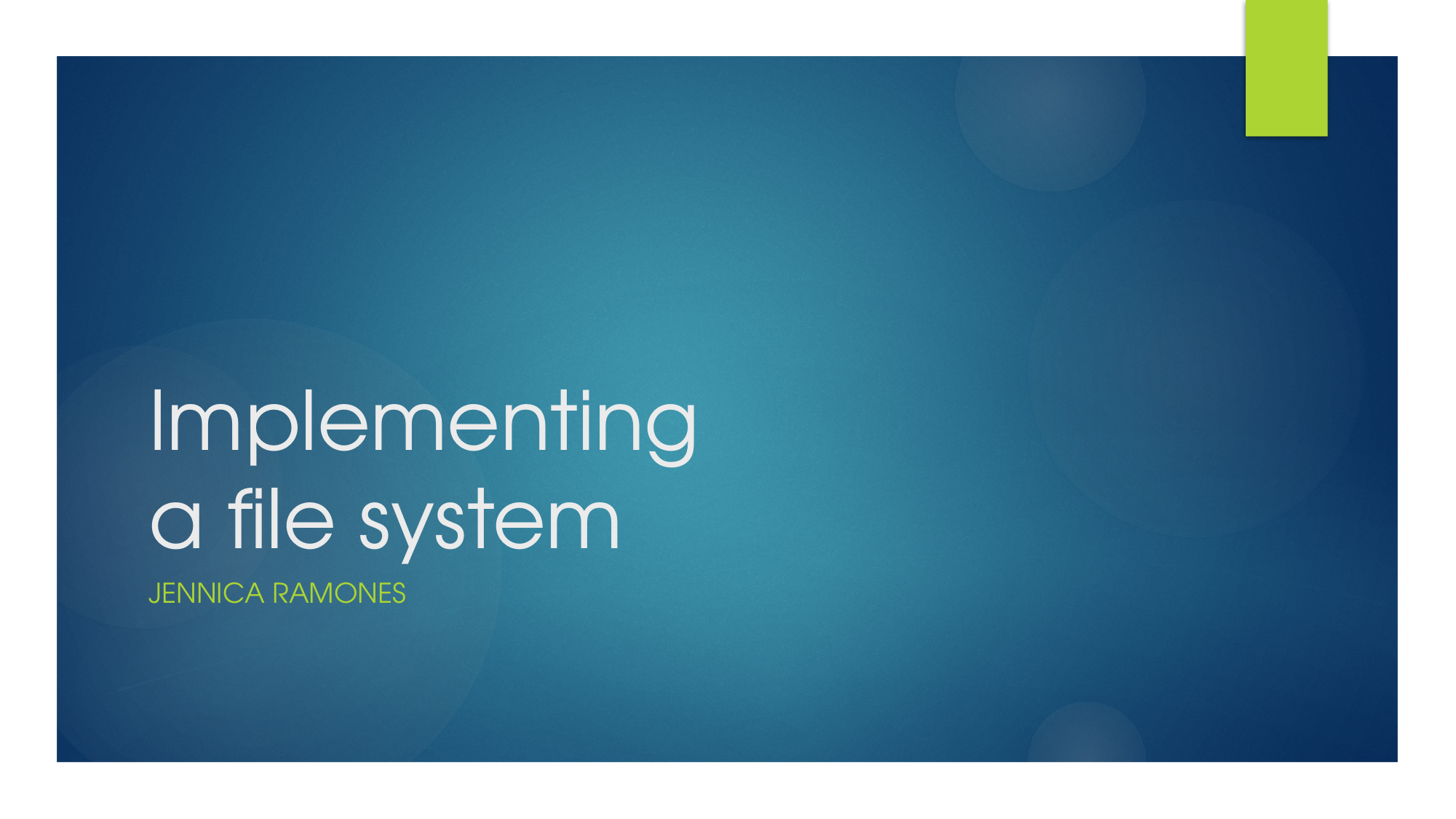

# Implementing a file system
Jennica Ramones